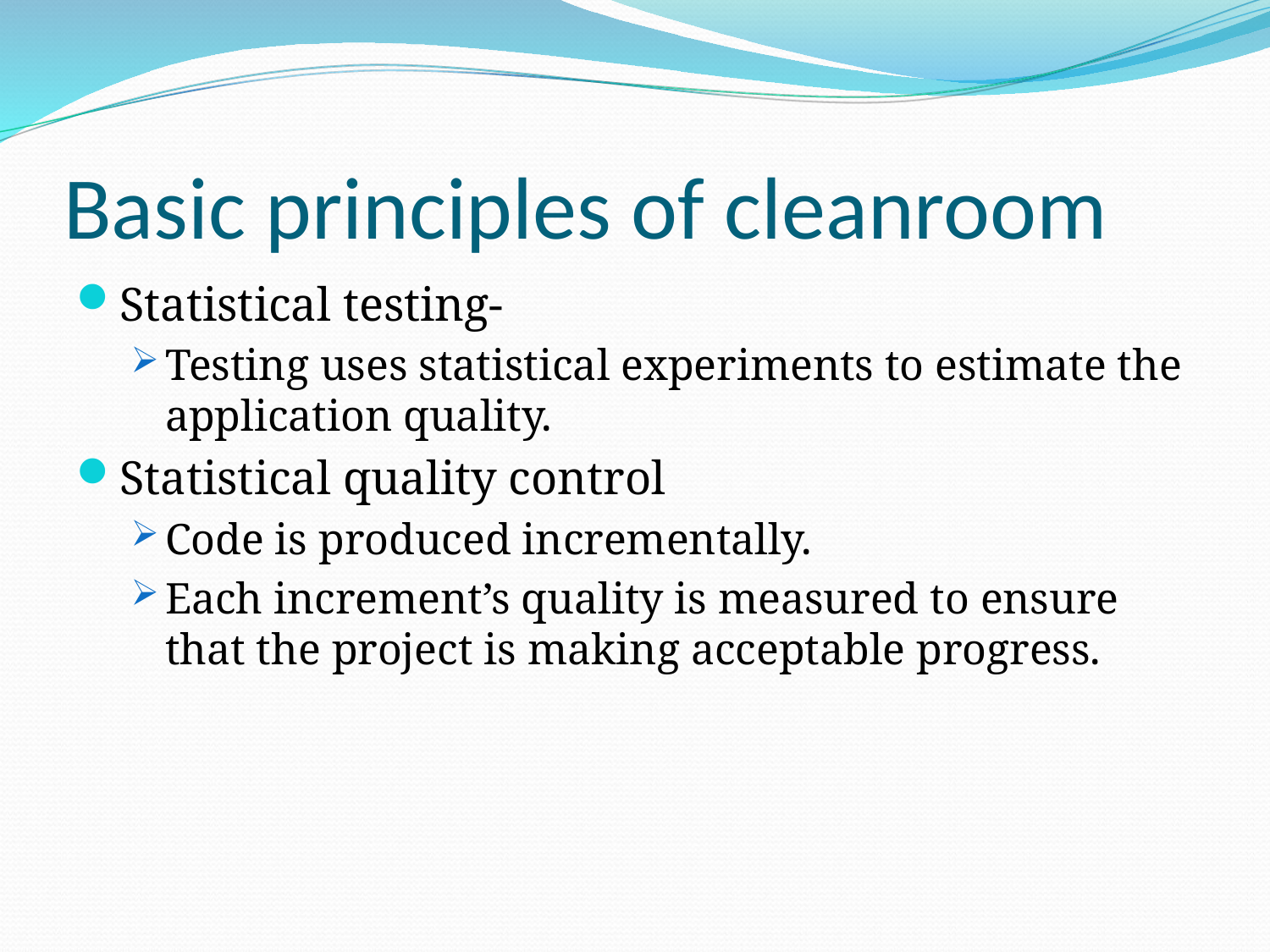

# Basic principles of cleanroom
Statistical testing-
Testing uses statistical experiments to estimate the application quality.
Statistical quality control
Code is produced incrementally.
Each increment’s quality is measured to ensure that the project is making acceptable progress.